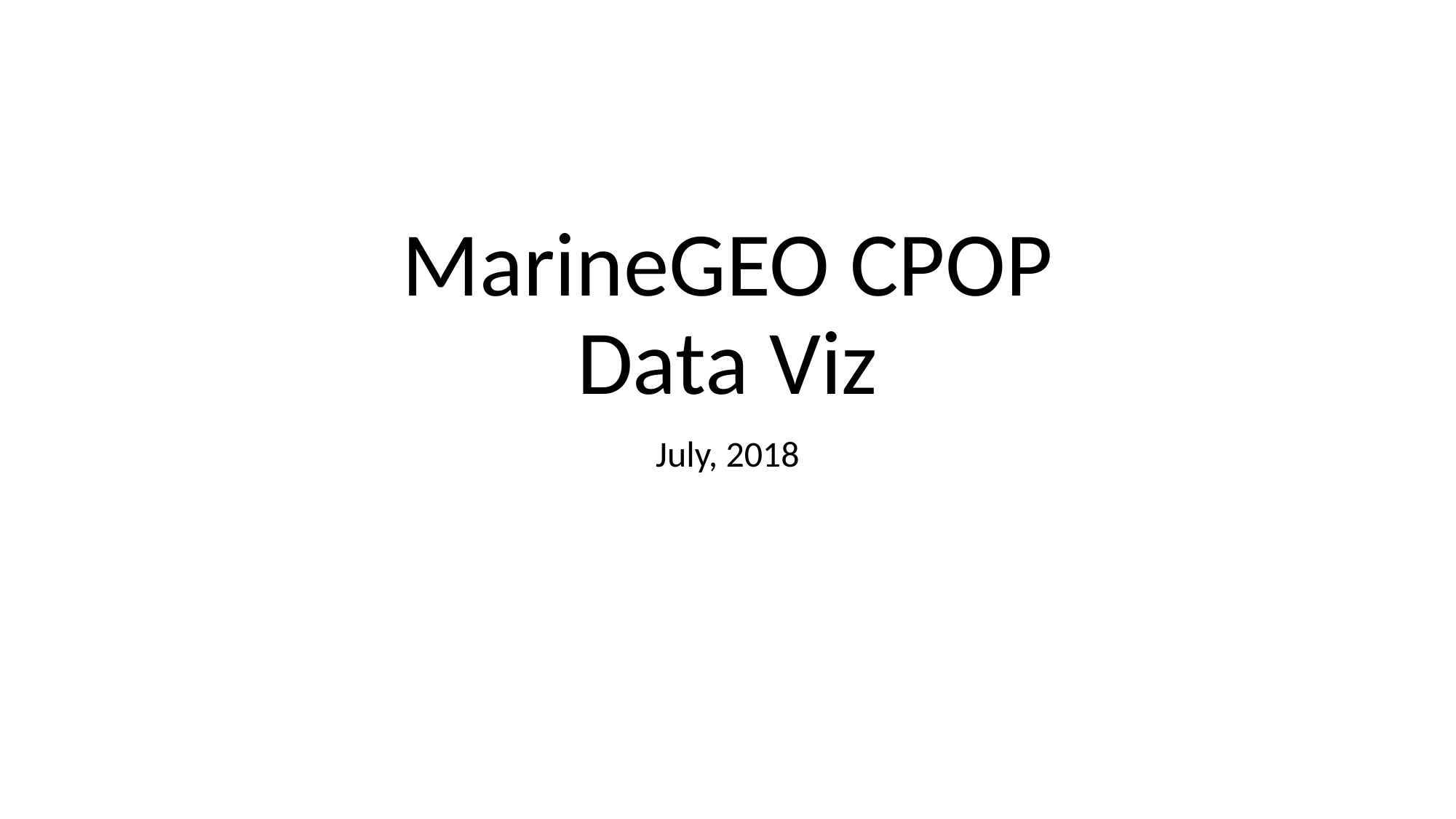

# MarineGEO CPOP Data Viz
July, 2018